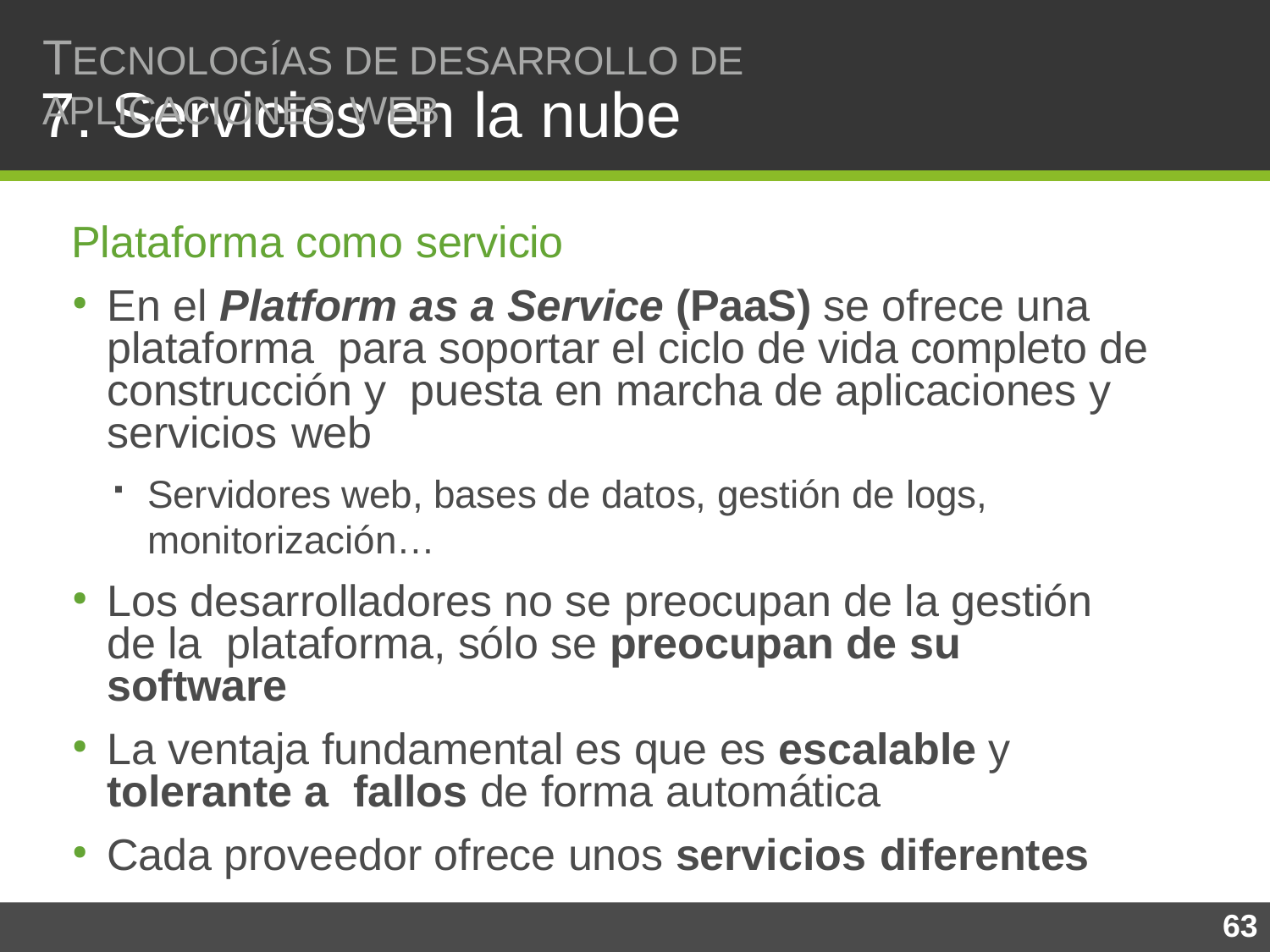

# TECNOLOGÍAS DE DESARROLLO DE APLICACIONES WEB
7. Servicios en la nube
Plataforma como servicio
En el Platform as a Service (PaaS) se ofrece una plataforma  para soportar el ciclo de vida completo de construcción y  puesta en marcha de aplicaciones y servicios web
Servidores web, bases de datos, gestión de logs, monitorización…
Los desarrolladores no se preocupan de la gestión de la  plataforma, sólo se preocupan de su software
La ventaja fundamental es que es escalable y tolerante a  fallos de forma automática
Cada proveedor ofrece unos servicios diferentes
63